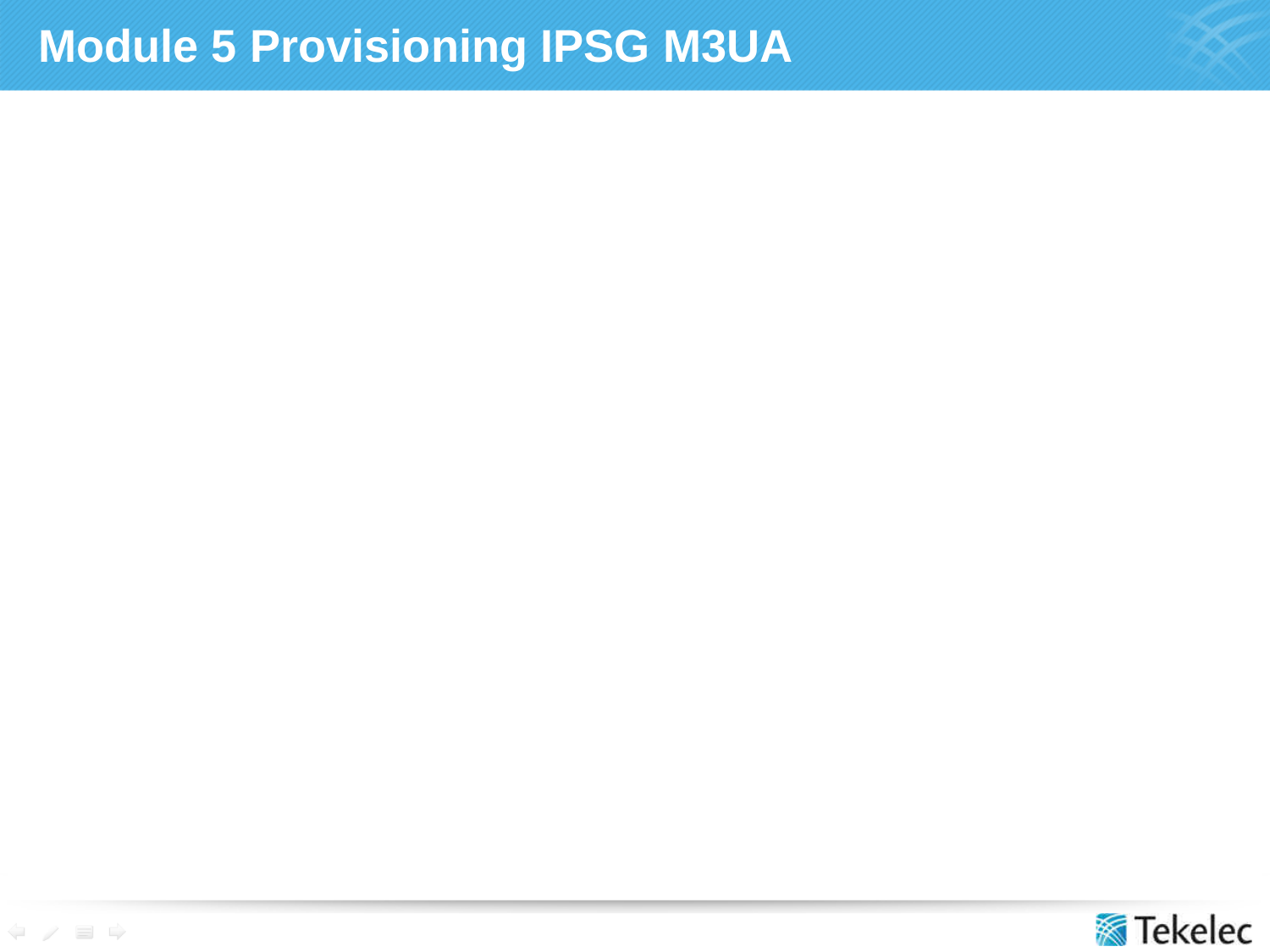

# Module 5 Provisioning IPSG M3UA
After this module, you should be able to provision
M3UA signaling links using the following commands:
ent-ls
ent-na
Bearer Independent Call Control feature (optional)
enable-ctrl-feat